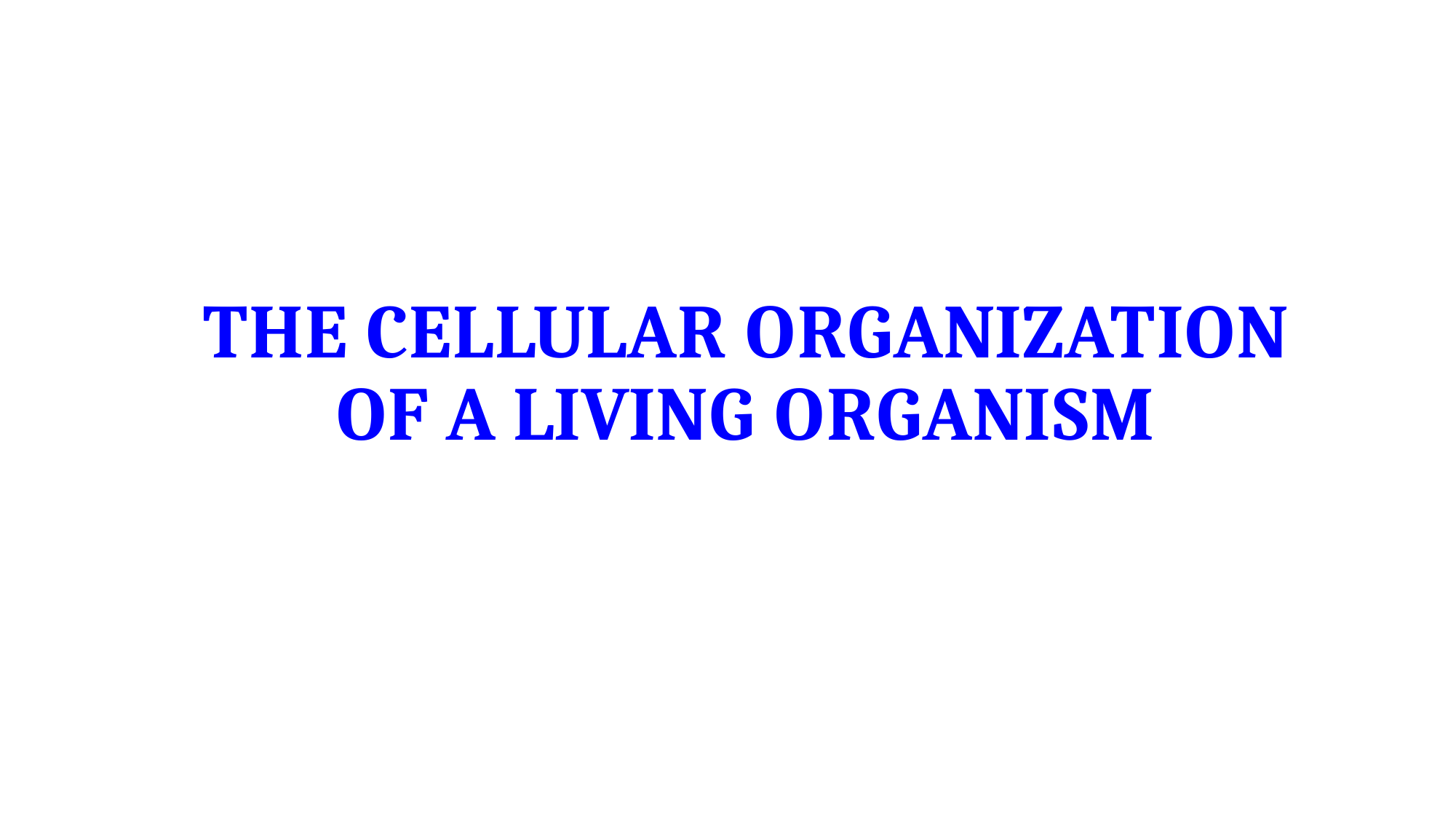

# The Cellular Organization of a Living Organism